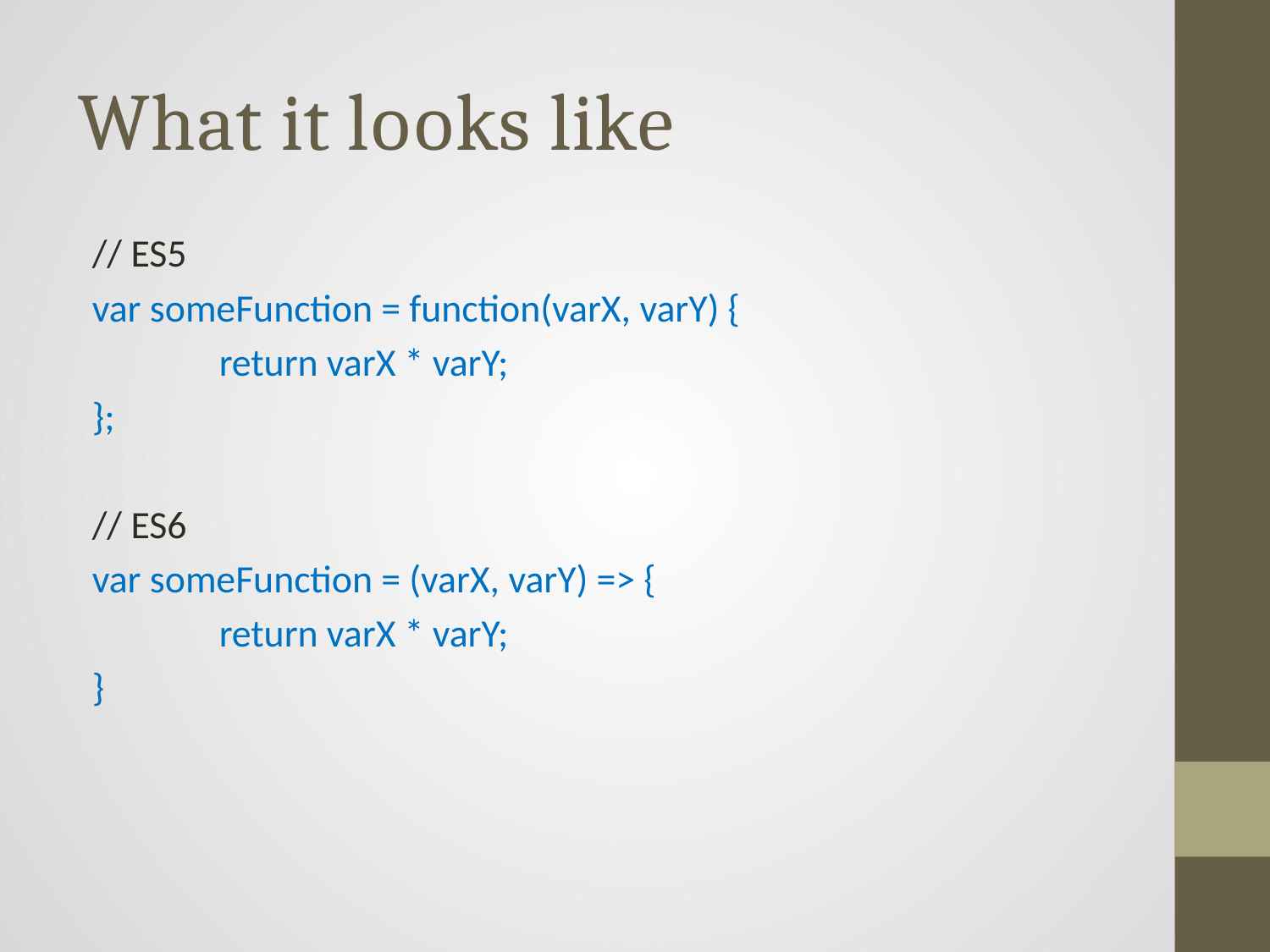

# What it looks like
// ES5
var someFunction = function(varX, varY) {
	return varX * varY;
};

// ES6
var someFunction = (varX, varY) => {
	return varX * varY;
}